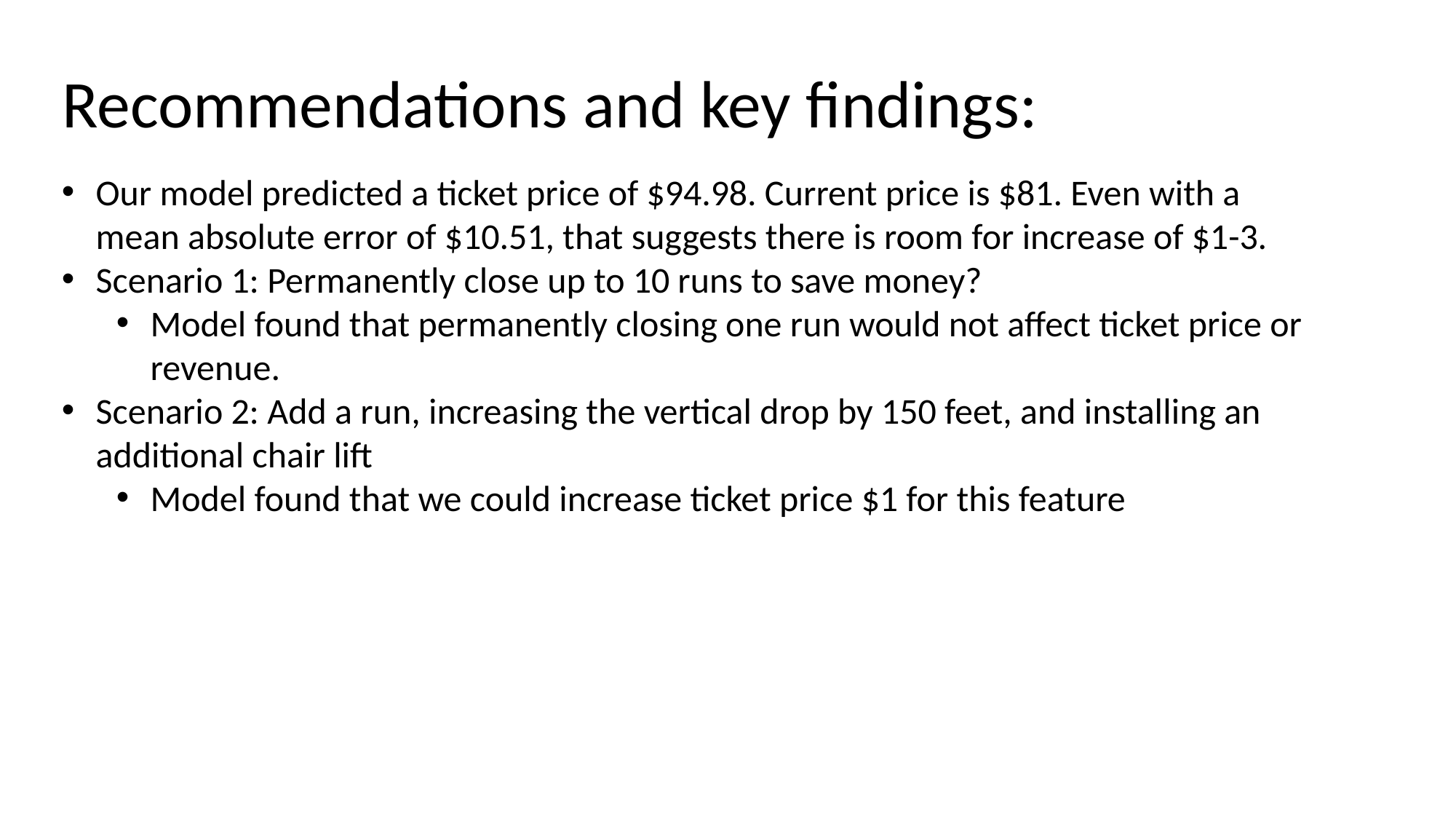

# Recommendations and key findings:
Our model predicted a ticket price of $94.98. Current price is $81. Even with a mean absolute error of $10.51, that suggests there is room for increase of $1-3.
Scenario 1: Permanently close up to 10 runs to save money?
Model found that permanently closing one run would not affect ticket price or revenue.
Scenario 2: Add a run, increasing the vertical drop by 150 feet, and installing an additional chair lift
Model found that we could increase ticket price $1 for this feature